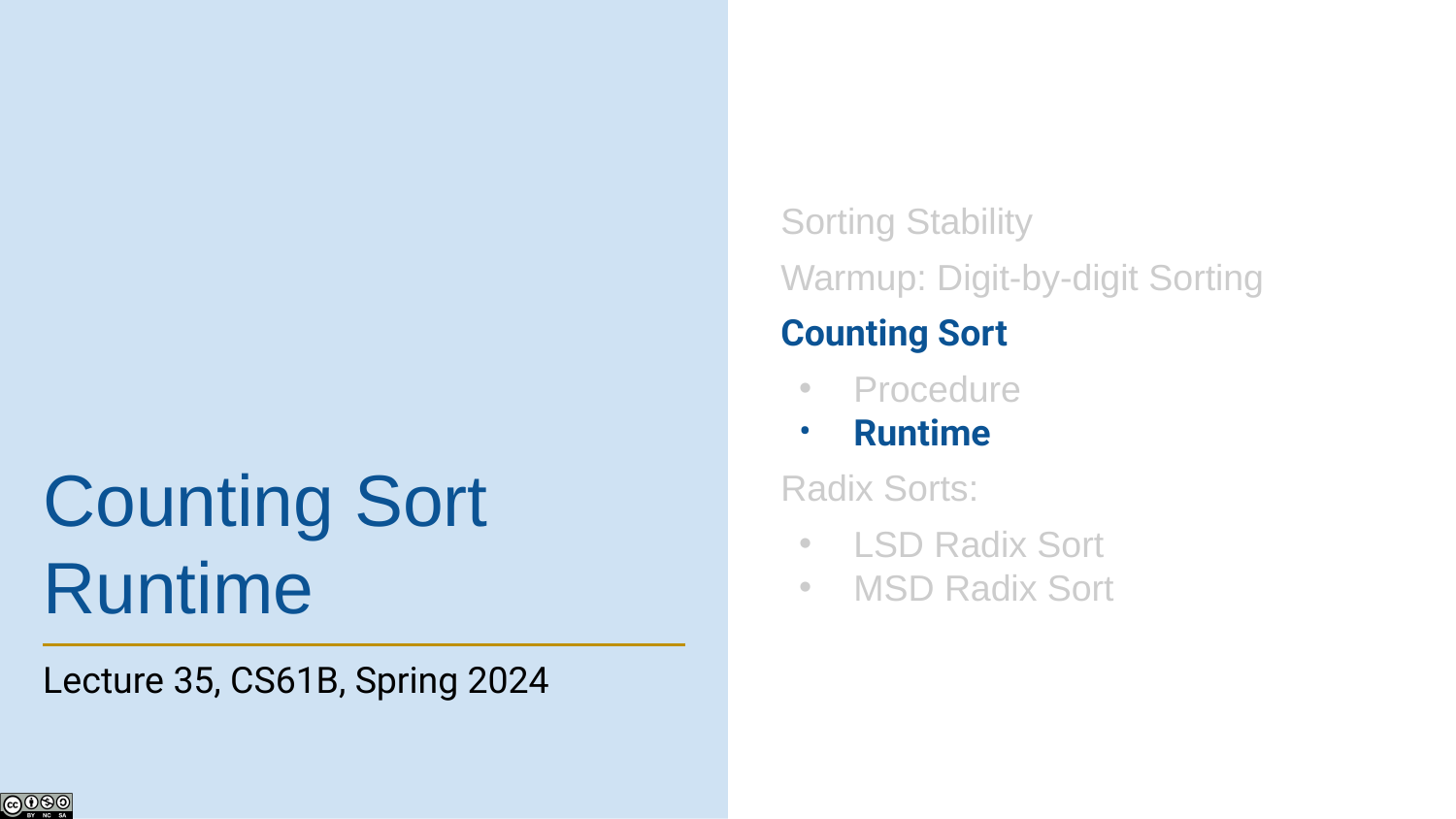

Sorting Stability
Warmup: Digit-by-digit Sorting
Counting Sort
Procedure
Runtime
Radix Sorts:
LSD Radix Sort
MSD Radix Sort
# Counting Sort Runtime
Lecture 35, CS61B, Spring 2024